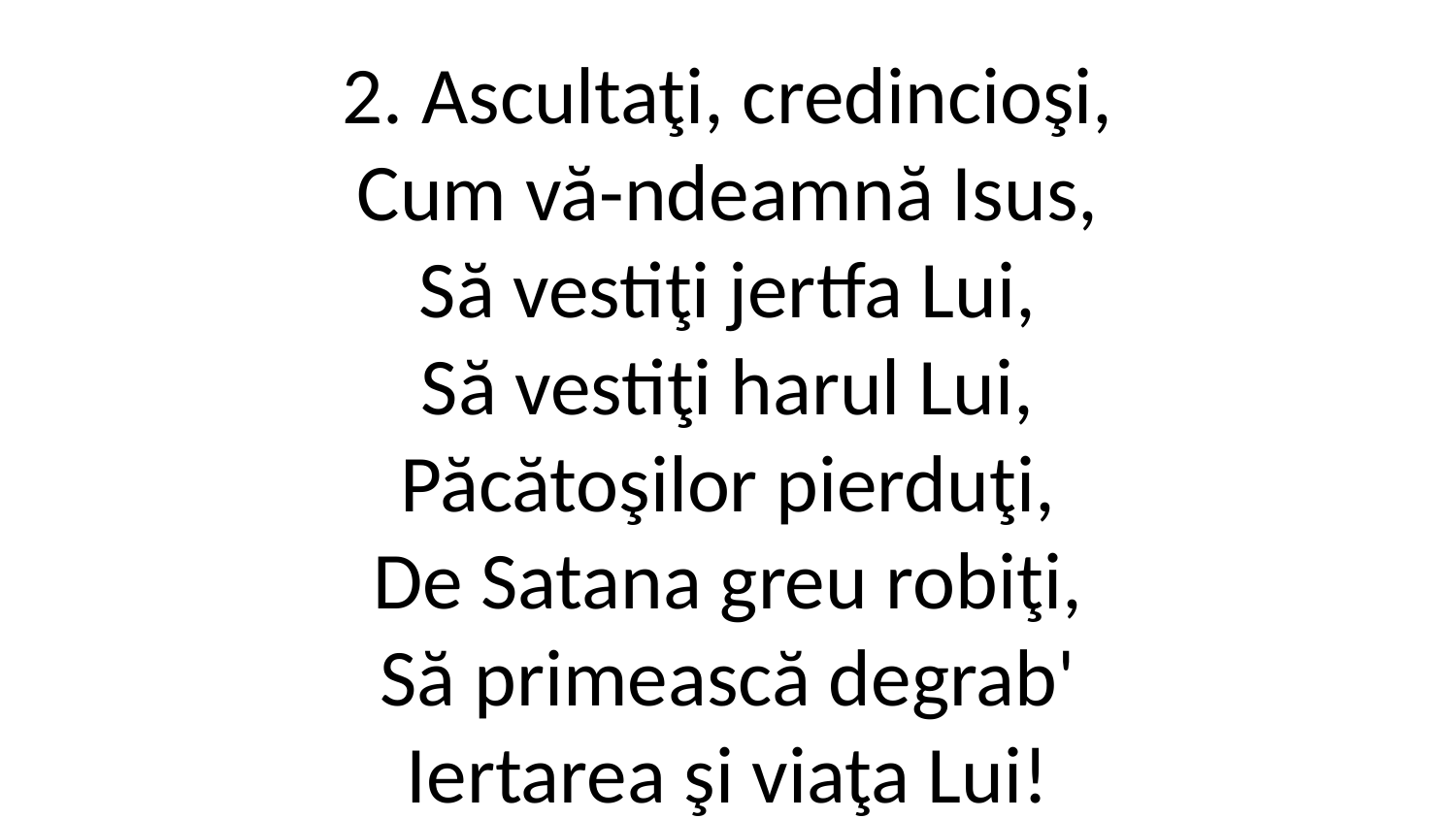

2. Ascultaţi, credincioşi,
Cum vă-ndeamnă Isus,
Să vestiţi jertfa Lui,
Să vestiţi harul Lui,
Păcătoşilor pierduţi,
De Satana greu robiţi,
Să primească degrab'
Iertarea şi viaţa Lui!